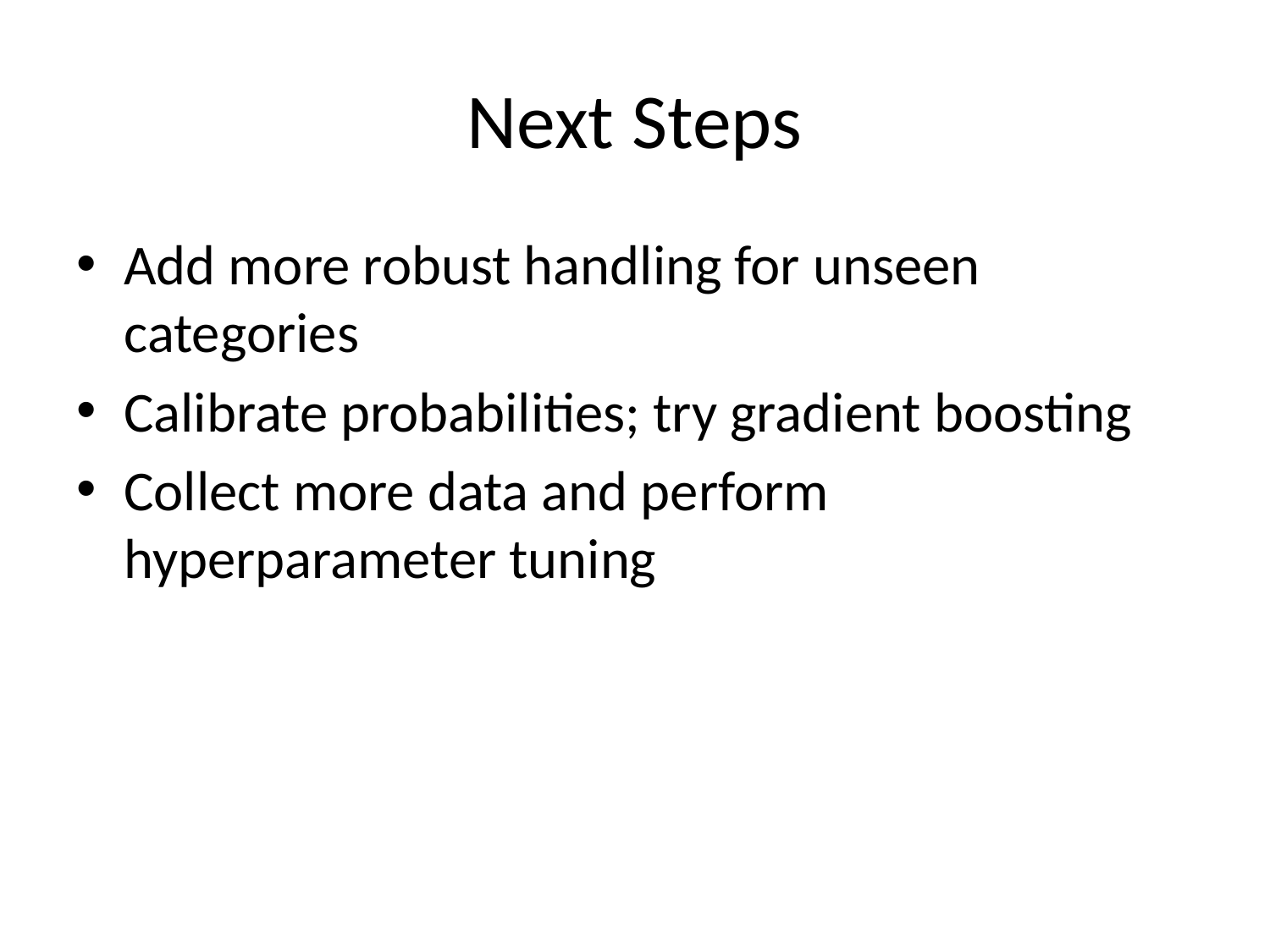

# Next Steps
Add more robust handling for unseen categories
Calibrate probabilities; try gradient boosting
Collect more data and perform hyperparameter tuning